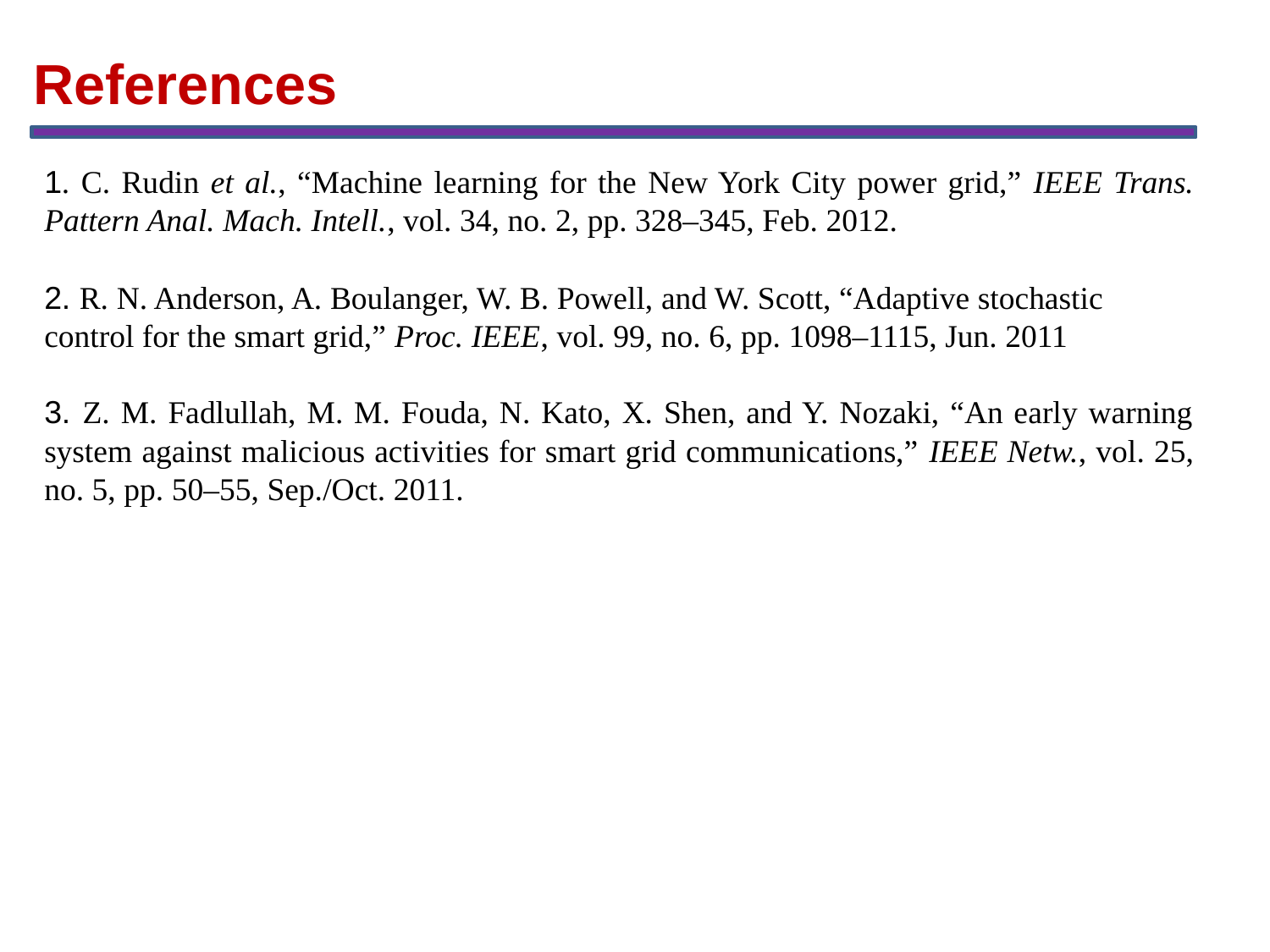

References

1. C. Rudin et al., “Machine learning for the New York City power grid,” IEEE Trans. Pattern Anal. Mach. Intell., vol. 34, no. 2, pp. 328–345, Feb. 2012.

2. R. N. Anderson, A. Boulanger, W. B. Powell, and W. Scott, “Adaptive stochastic control for the smart grid,” Proc. IEEE, vol. 99, no. 6, pp. 1098–1115, Jun. 2011

3. Z. M. Fadlullah, M. M. Fouda, N. Kato, X. Shen, and Y. Nozaki, “An early warning system against malicious activities for smart grid communications,” IEEE Netw., vol. 25, no. 5, pp. 50–55, Sep./Oct. 2011.